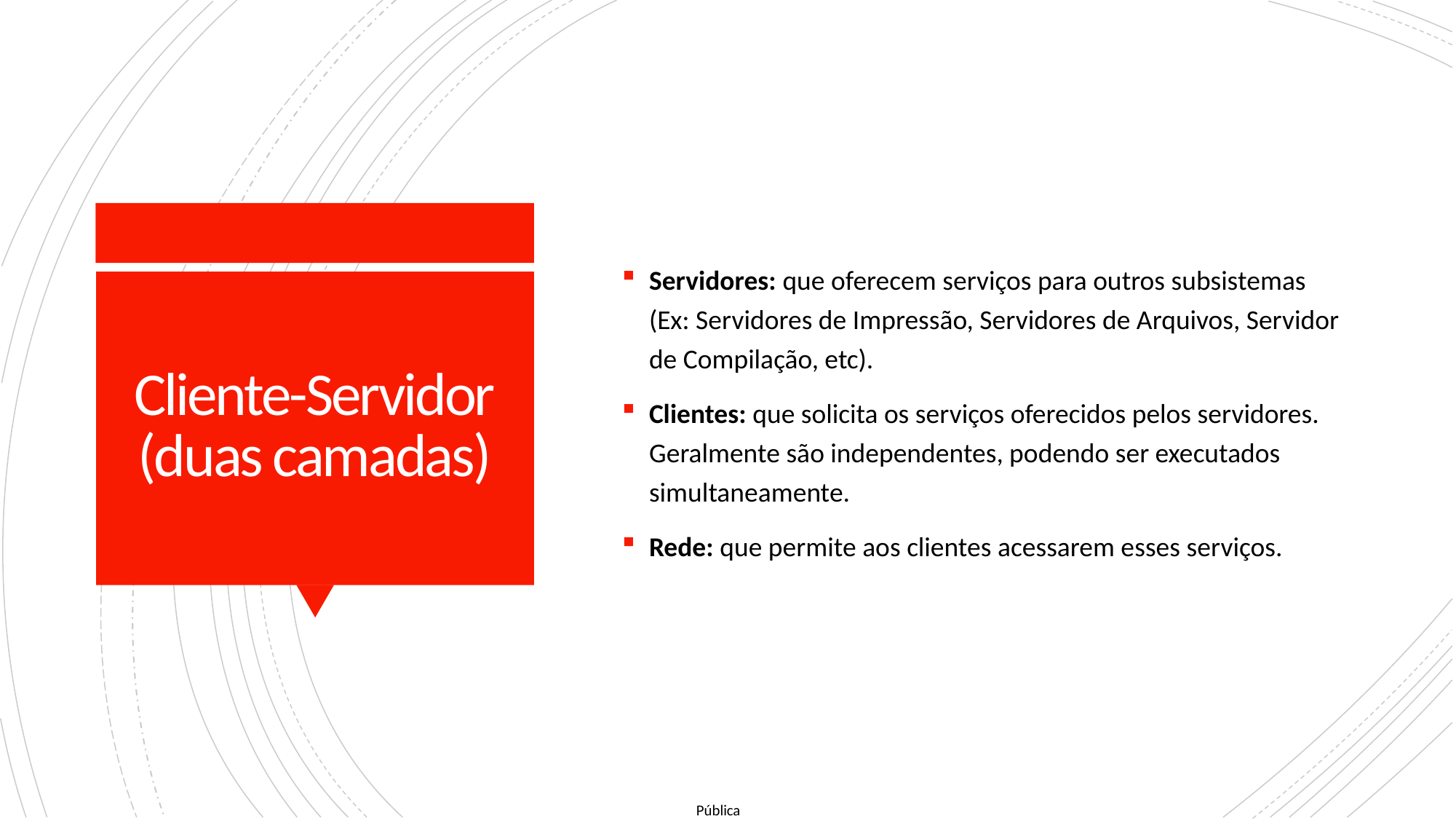

Servidores: que oferecem serviços para outros subsistemas (Ex: Servidores de Impressão, Servidores de Arquivos, Servidor de Compilação, etc).
Clientes: que solicita os serviços oferecidos pelos servidores. Geralmente são independentes, podendo ser executados simultaneamente.
Rede: que permite aos clientes acessarem esses serviços.
# Cliente-Servidor (duas camadas)